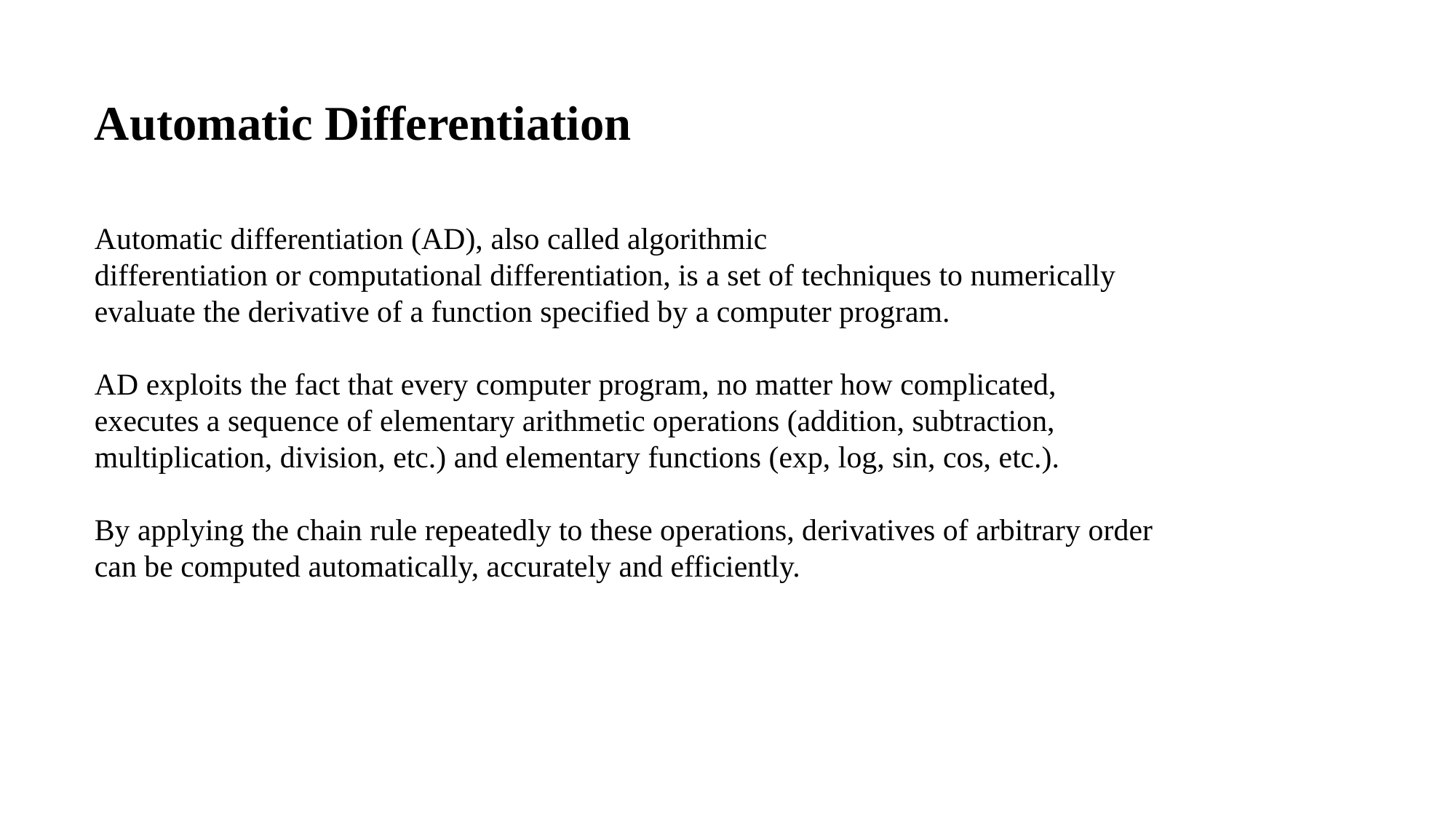

Automatic Differentiation

Automatic differentiation (AD), also called algorithmic differentiation or computational differentiation, is a set of techniques to numerically evaluate the derivative of a function specified by a computer program.

AD exploits the fact that every computer program, no matter how complicated, executes a sequence of elementary arithmetic operations (addition, subtraction, multiplication, division, etc.) and elementary functions (exp, log, sin, cos, etc.).

By applying the chain rule repeatedly to these operations, derivatives of arbitrary order can be computed automatically, accurately and efficiently.